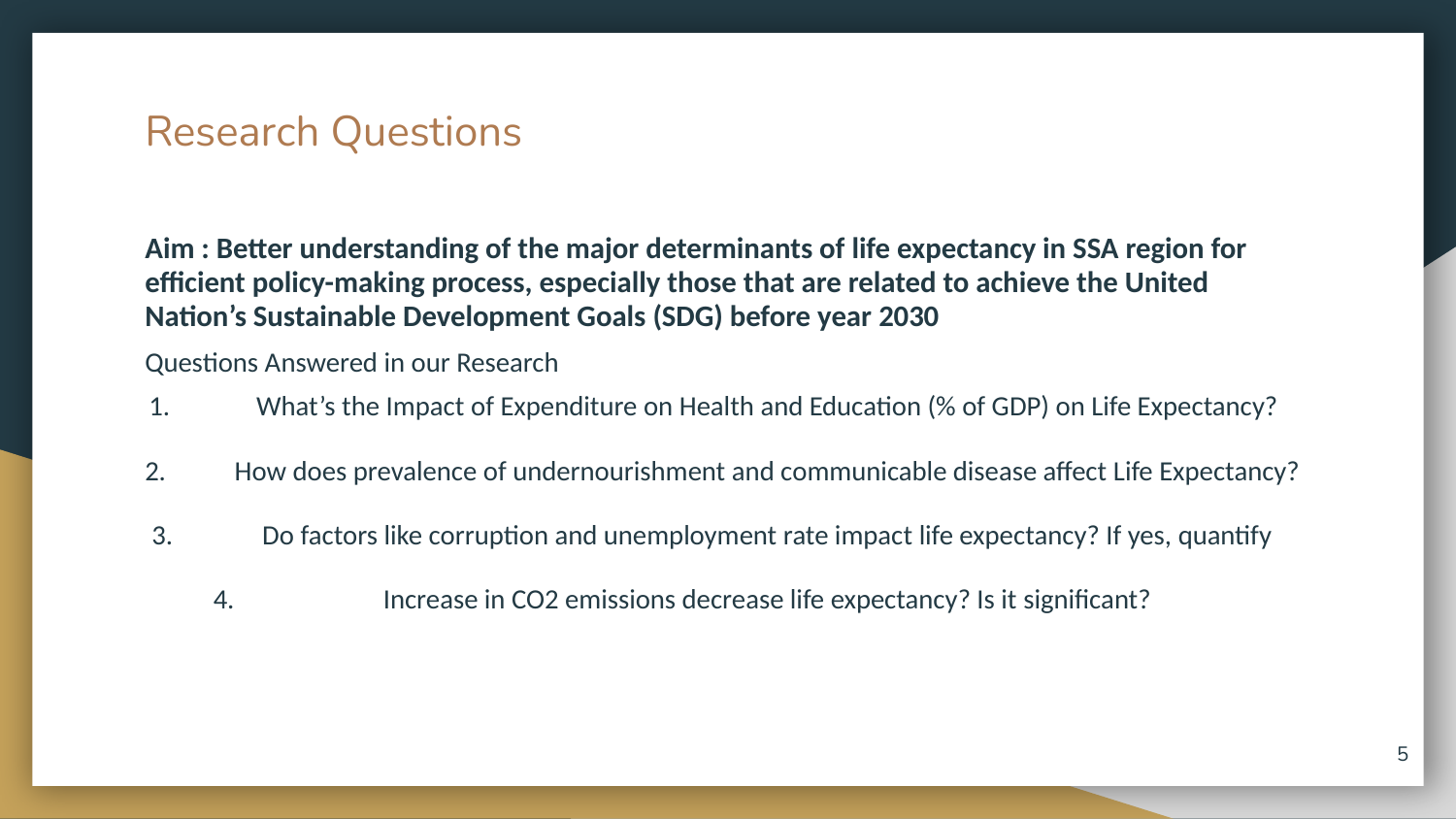

# Research Questions
Aim : Better understanding of the major determinants of life expectancy in SSA region for efficient policy-making process, especially those that are related to achieve the United Nation’s Sustainable Development Goals (SDG) before year 2030
Questions Answered in our Research
What’s the Impact of Expenditure on Health and Education (% of GDP) on Life Expectancy?

How does prevalence of undernourishment and communicable disease affect Life Expectancy?

Do factors like corruption and unemployment rate impact life expectancy? If yes, quantify

Increase in CO2 emissions decrease life expectancy? Is it significant?

5